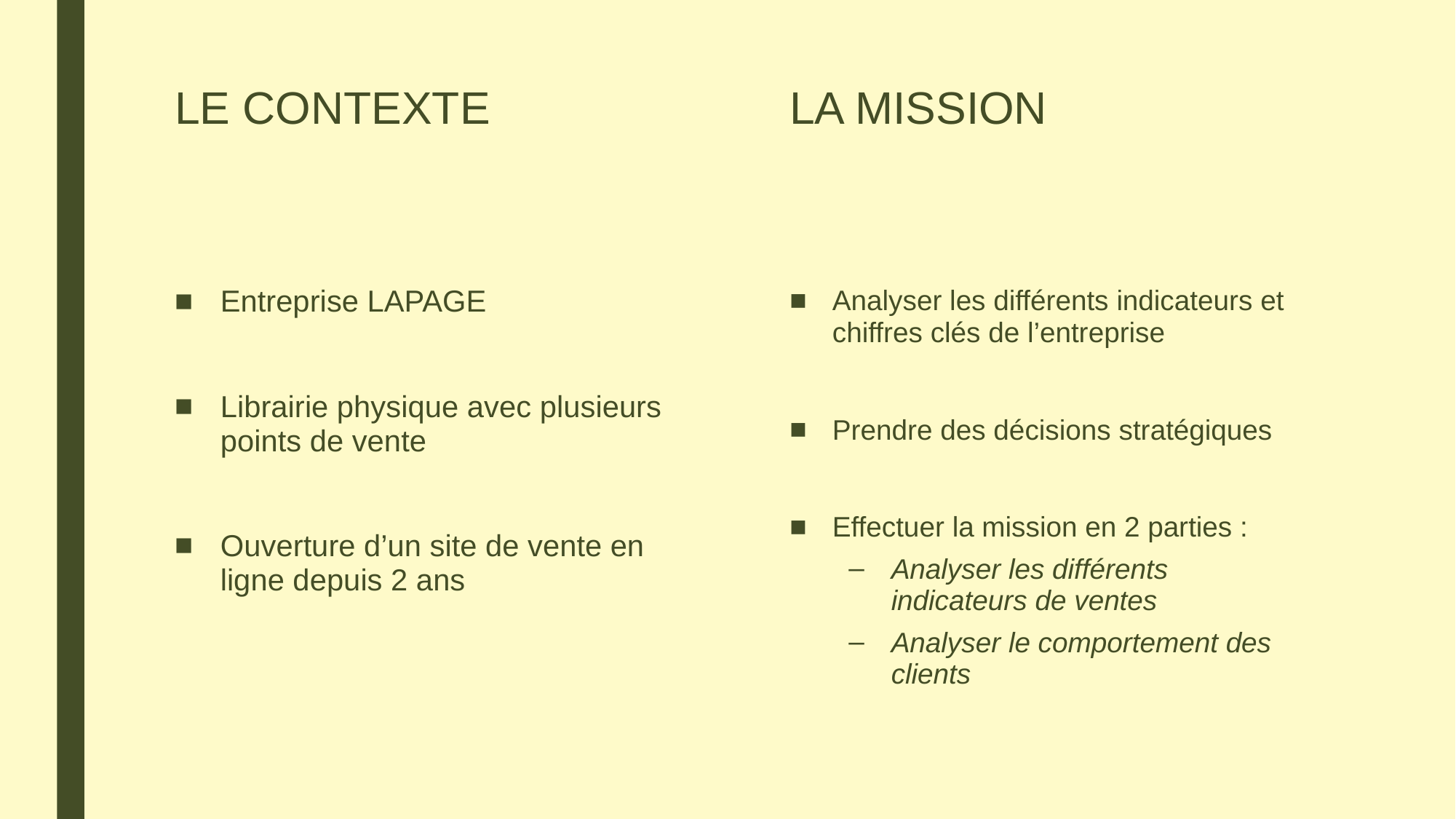

LE CONTEXTE
LA MISSION
Entreprise LAPAGE

Librairie physique avec plusieurs points de vente

Ouverture d’un site de vente en ligne depuis 2 ans
Analyser les différents indicateurs et chiffres clés de l’entreprise

Prendre des décisions stratégiques

Effectuer la mission en 2 parties :
Analyser les différents indicateurs de ventes
Analyser le comportement des clients